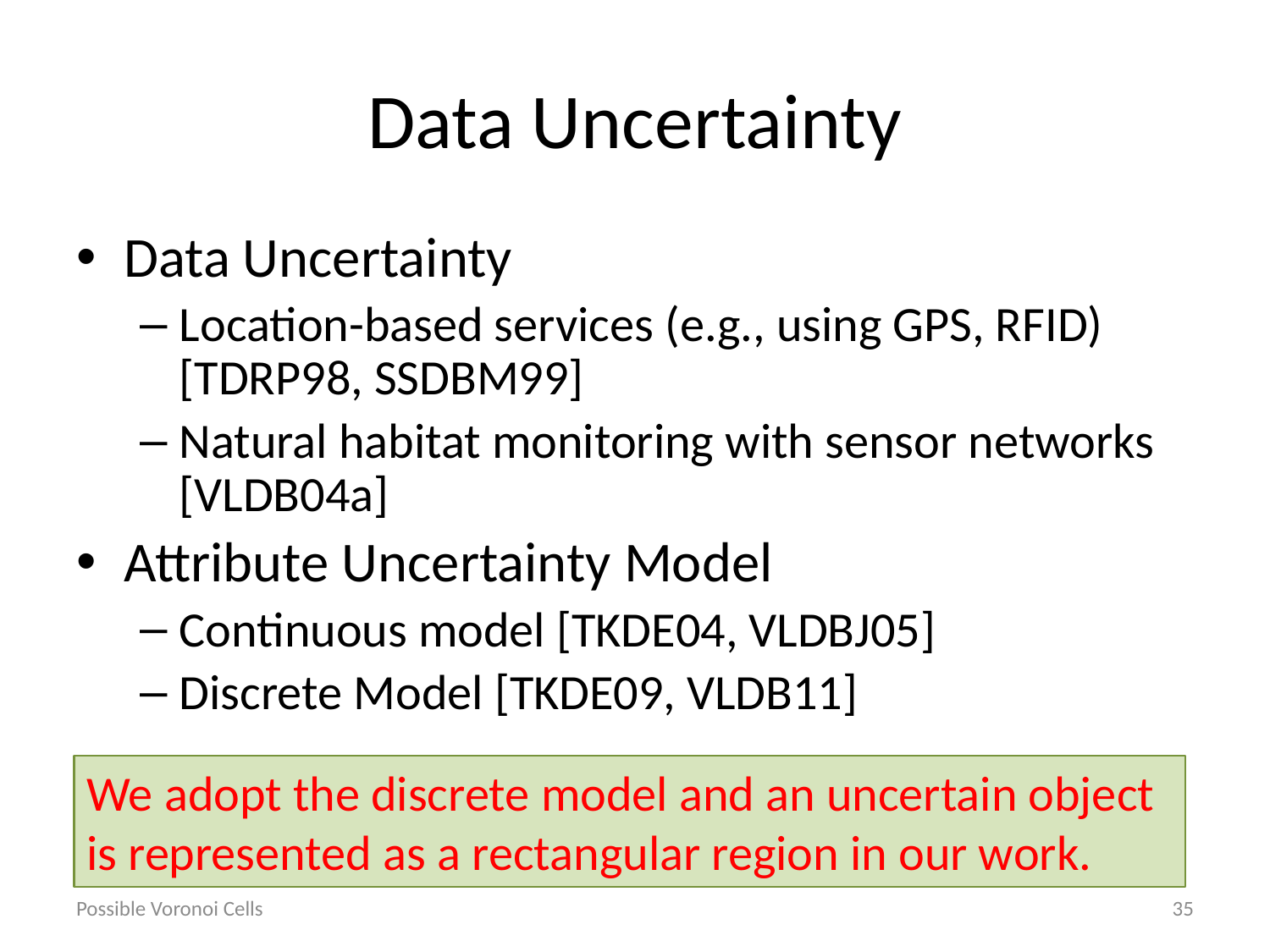

# Data Uncertainty
Data Uncertainty
Location-based services (e.g., using GPS, RFID) [TDRP98, SSDBM99]
Natural habitat monitoring with sensor networks [VLDB04a]
Attribute Uncertainty Model
Continuous model [TKDE04, VLDBJ05]
Discrete Model [TKDE09, VLDB11]

We adopt the discrete model and an uncertain object is represented as a rectangular region in our work.
Possible Voronoi Cells
35